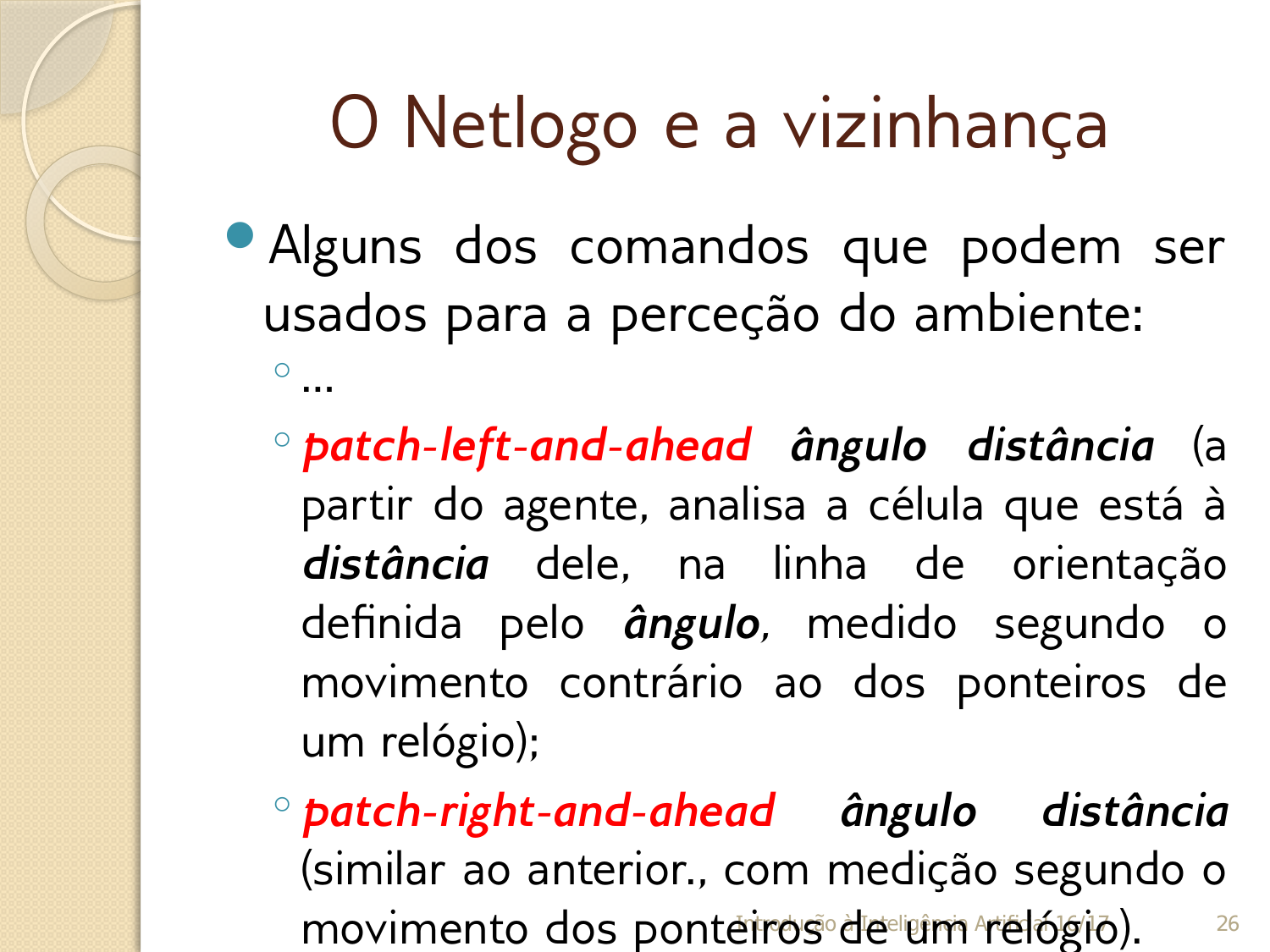

# O Netlogo e a vizinhança
Alguns dos comandos que podem ser usados para a perceção do ambiente:
…
patch-left-and-ahead ângulo distância (a partir do agente, analisa a célula que está à distância dele, na linha de orientação definida pelo ângulo, medido segundo o movimento contrário ao dos ponteiros de um relógio);
patch-right-and-ahead ângulo distância (similar ao anterior., com medição segundo o movimento dos ponteiros de um relógio).
Introdução à Inteligência Artificial 16/17
26